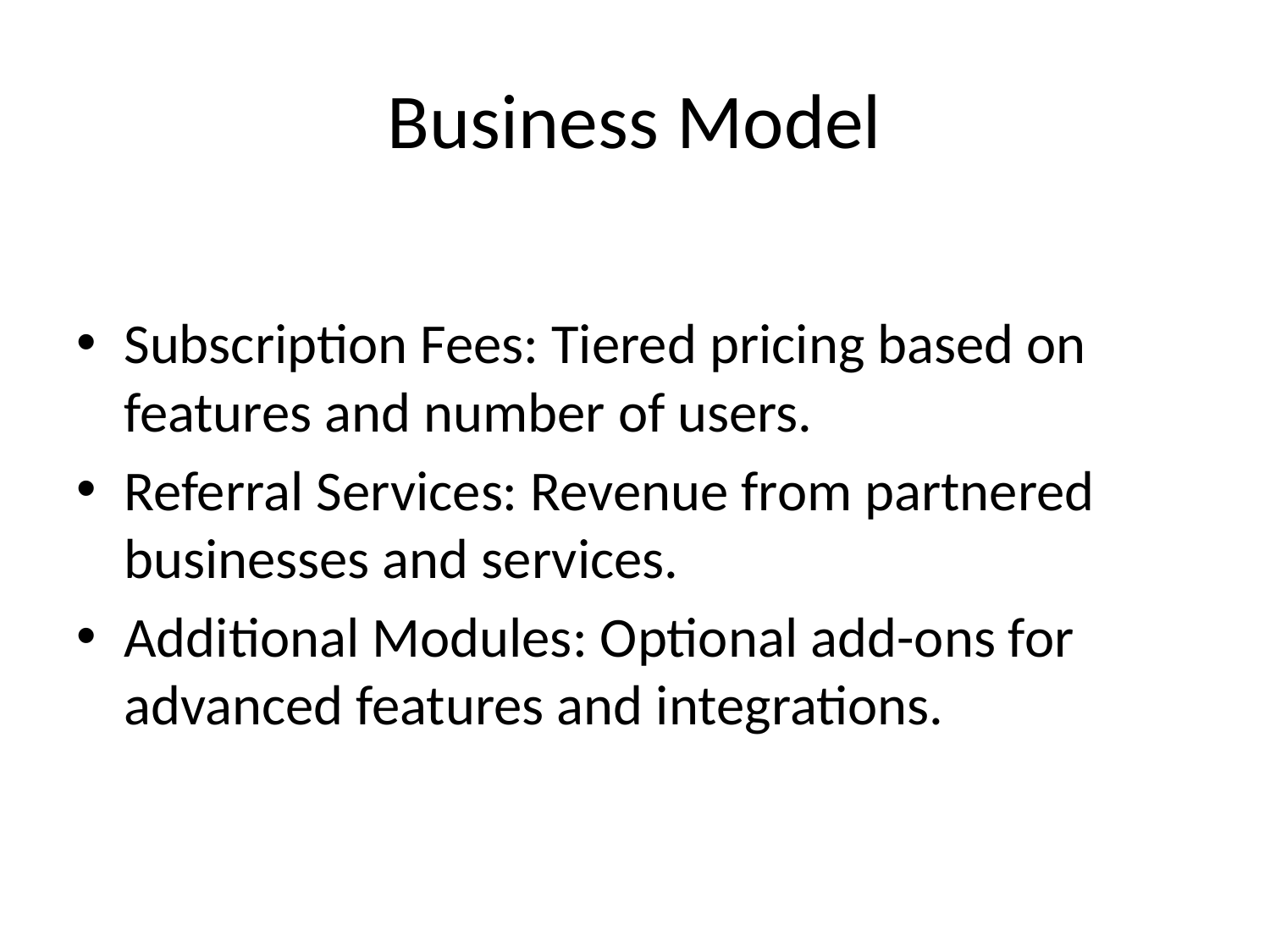

# Business Model

Subscription Fees: Tiered pricing based on features and number of users.
Referral Services: Revenue from partnered businesses and services.
Additional Modules: Optional add-ons for advanced features and integrations.